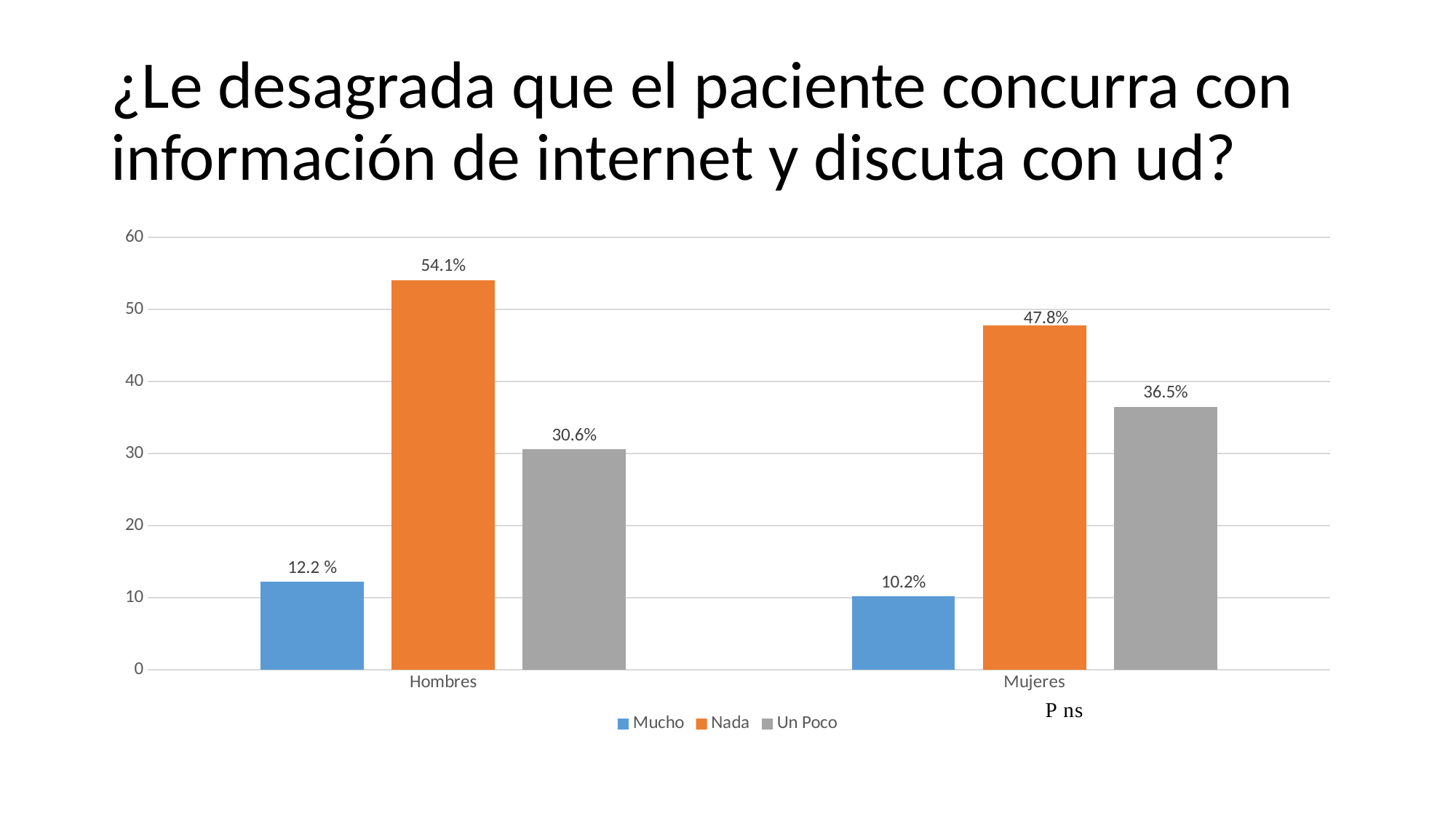

# ¿Le desagrada que el paciente concurra con información de internet y discuta con ud?

### Chart

| Category | Mucho | Nada | Un Poco |
|---|---|---|---|
| Hombres | 12.2 | 54.1 | 30.6 |
| Mujeres | 10.2 | 47.8 | 36.5 |